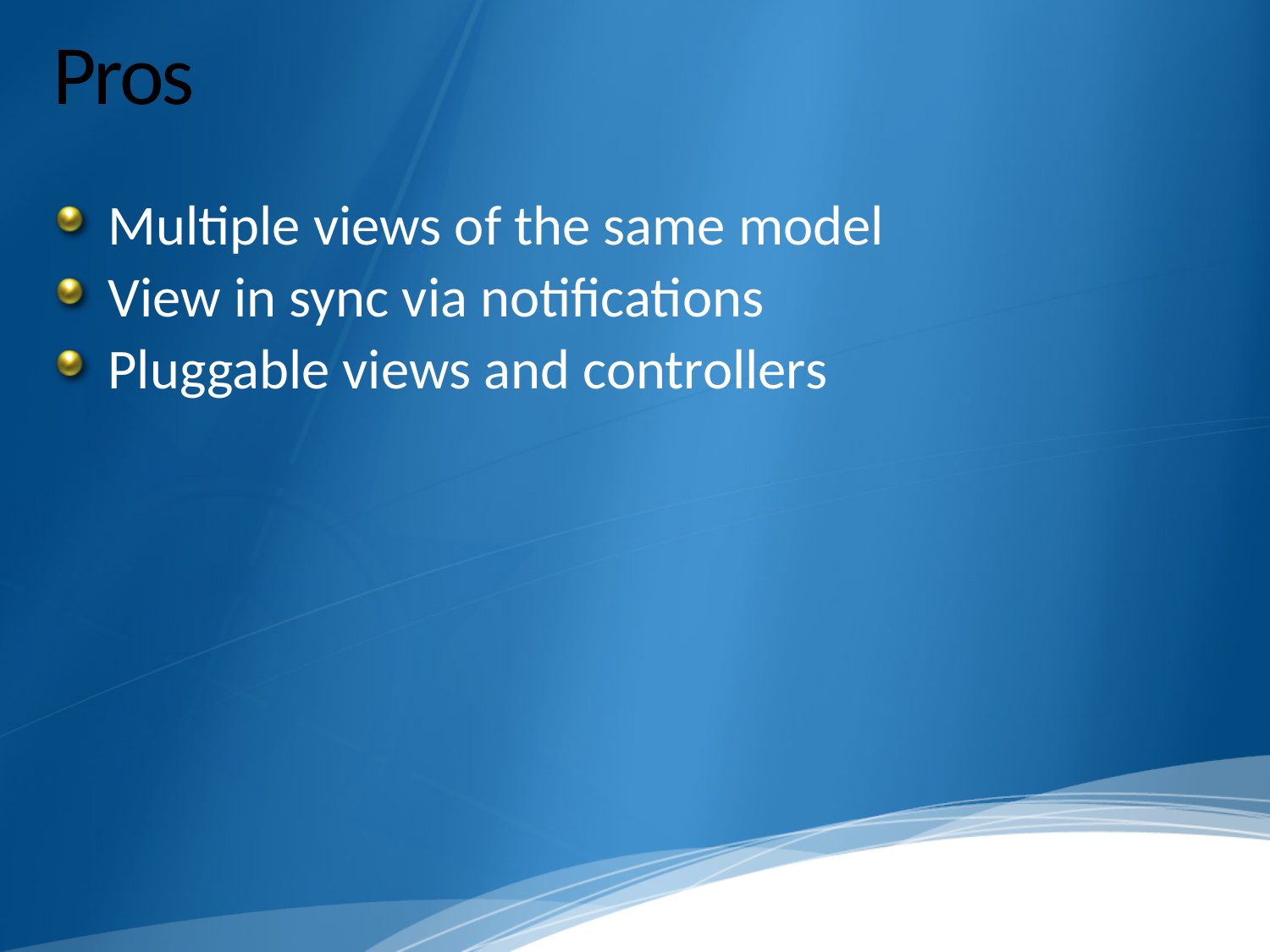

# Pros
Multiple views of the same model
View in sync via notifications
Pluggable views and controllers